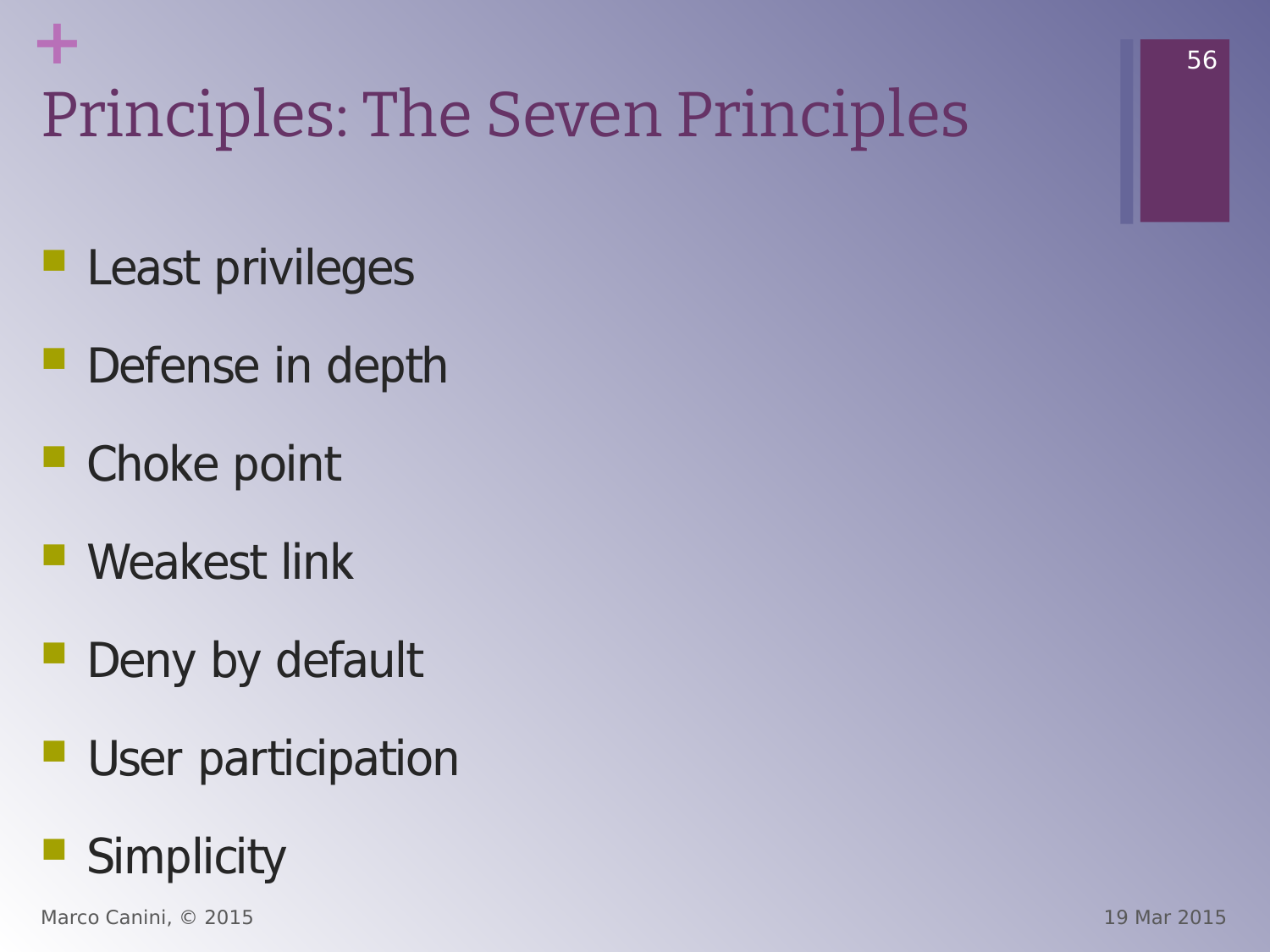

56
# Principles: The Seven Principles
Least privileges
Defense in depth
Choke point
Weakest link
Deny by default
User participation
Simplicity
Marco Canini, © 2015
19 Mar 2015